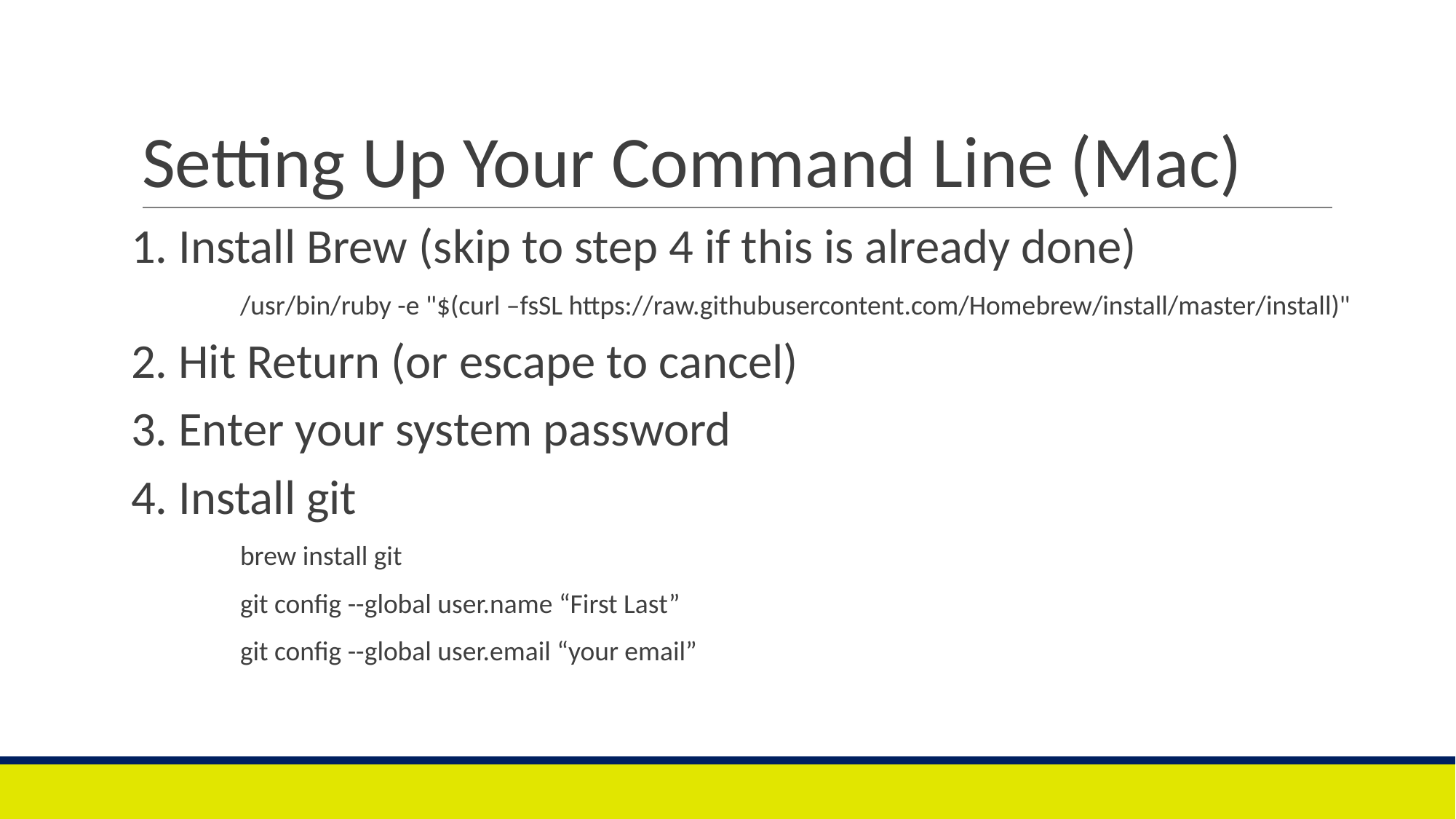

# Setting Up Your Command Line (Mac)
1. Install Brew (skip to step 4 if this is already done)
	/usr/bin/ruby -e "$(curl –fsSL https://raw.githubusercontent.com/Homebrew/install/master/install)"
2. Hit Return (or escape to cancel)
3. Enter your system password
4. Install git
	brew install git
	git config --global user.name “First Last”
	git config --global user.email “your email”